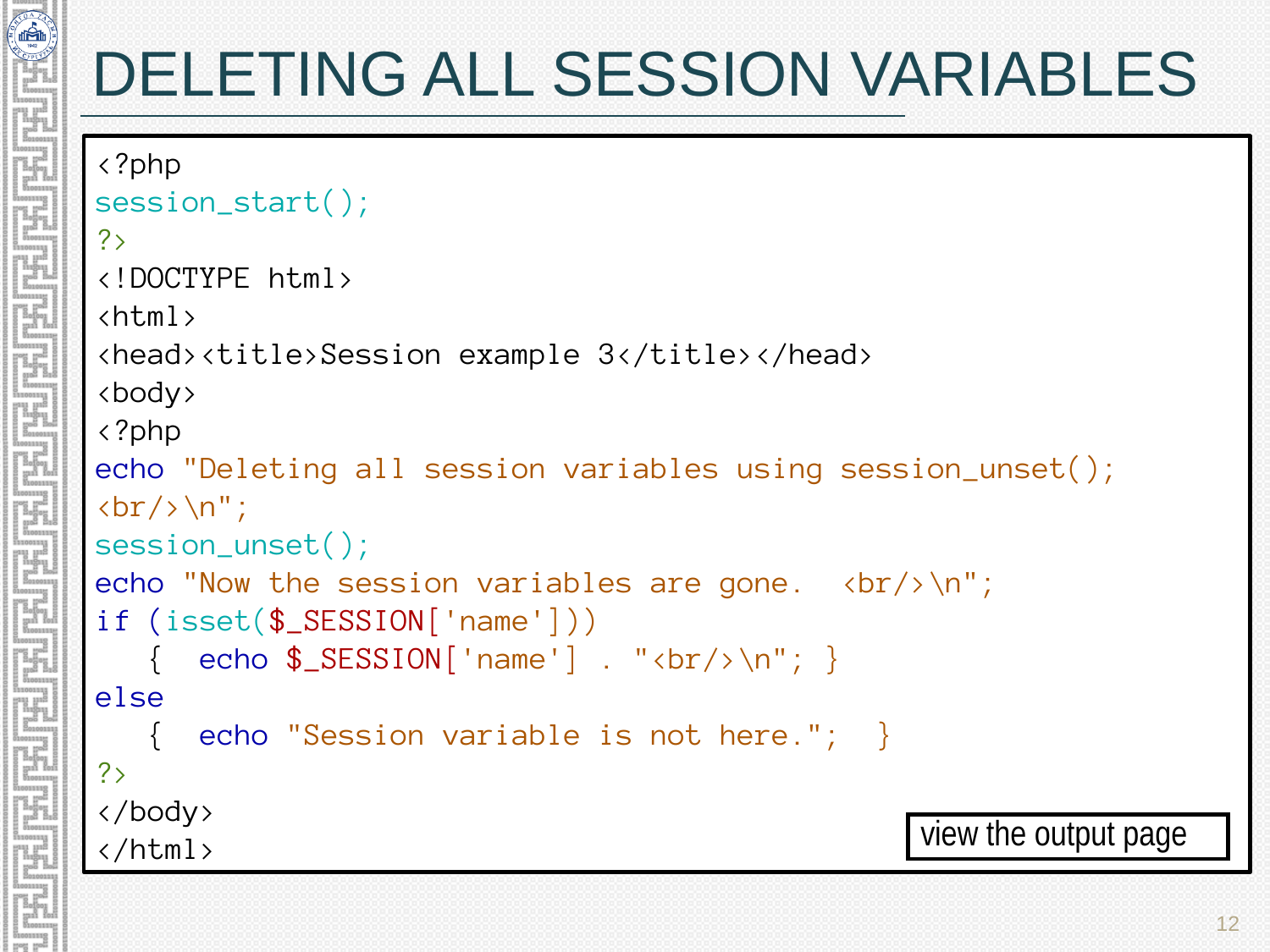

# Deleting All Session variables
<?php
session_start();
?>
<!DOCTYPE html>
<html>
<head><title>Session example 3</title></head>
<body>
<?php
echo "Deleting all session variables using session_unset(); <br/>\n";
session_unset();
echo "Now the session variables are gone.  <br/>\n";
if (isset($_SESSION['name']))
   {  echo $_SESSION['name'] . "<br/>\n"; }
else
   {  echo "Session variable is not here.";  }
?>
</body>
</html>
view the output page
12